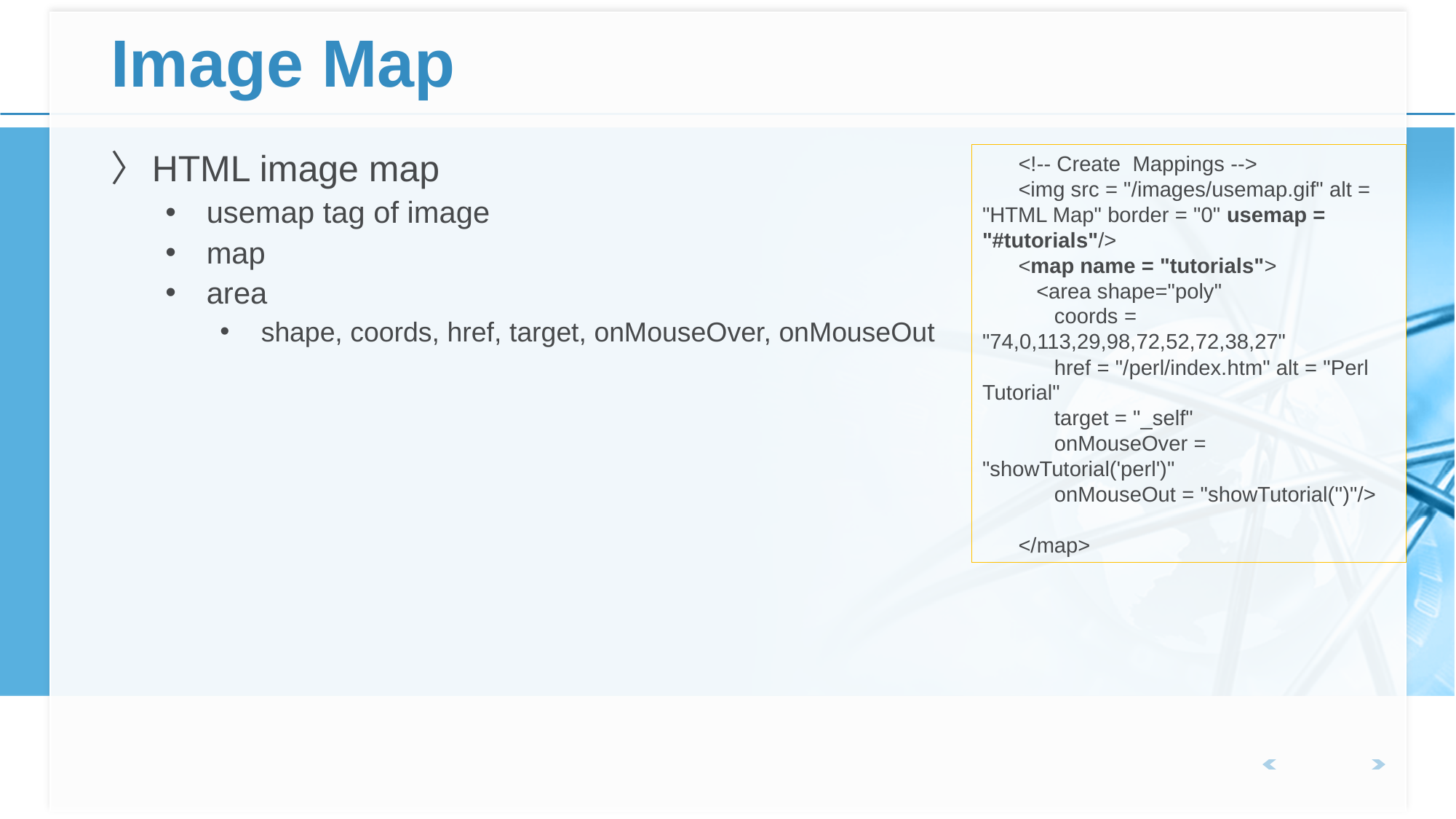

# Image Map
      <!-- Create  Mappings -->
      <img src = "/images/usemap.gif" alt = "HTML Map" border = "0" usemap = "#tutorials"/>
      <map name = "tutorials">
         <area shape="poly"
            coords = "74,0,113,29,98,72,52,72,38,27"
            href = "/perl/index.htm" alt = "Perl Tutorial"
            target = "_self"
            onMouseOver = "showTutorial('perl')"
            onMouseOut = "showTutorial('')"/>
      </map>
HTML image map
usemap tag of image
map
area
shape, coords, href, target, onMouseOver, onMouseOut